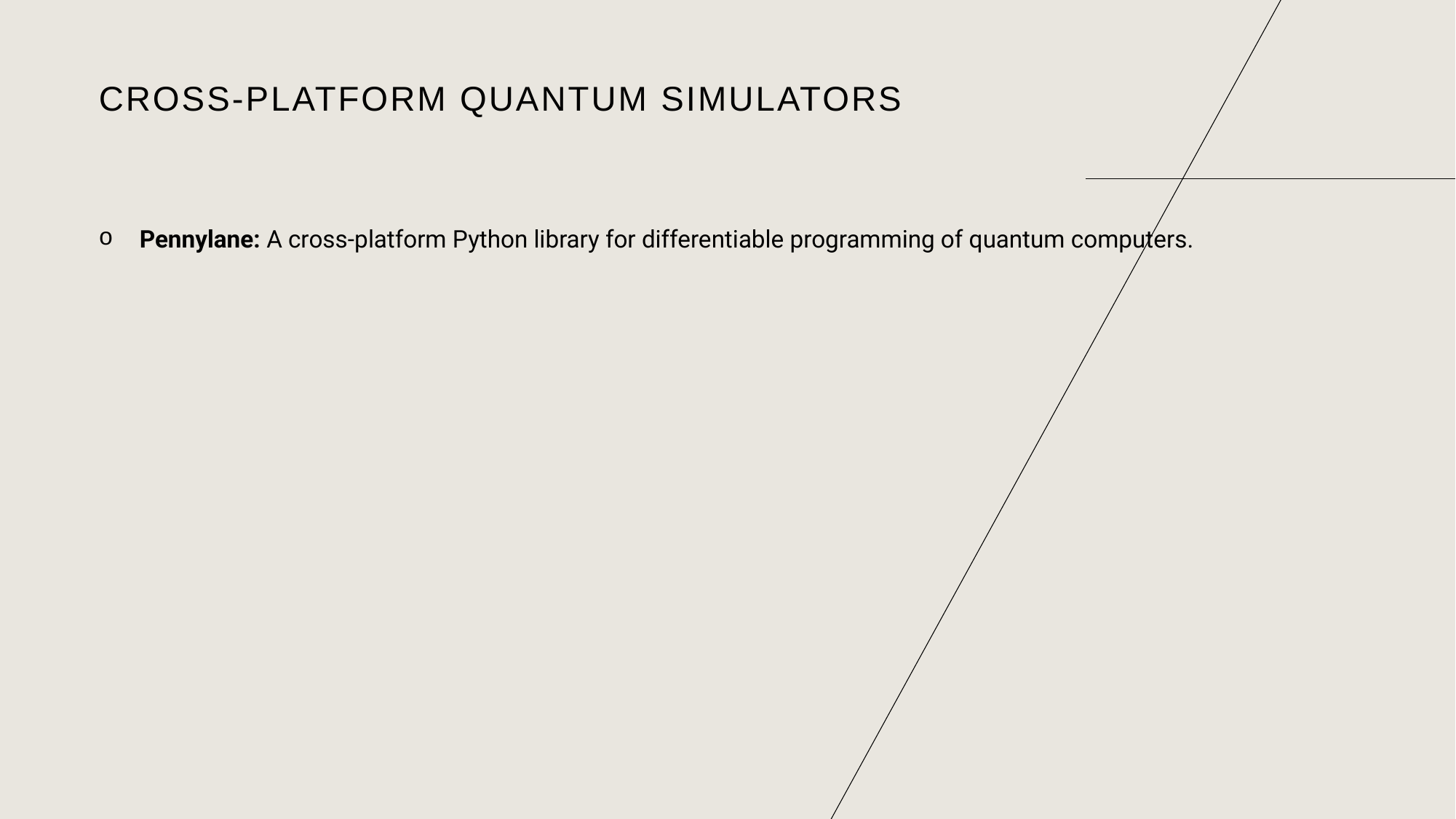

# Cross-Platform quantum simulators
Pennylane: A cross-platform Python library for differentiable programming of quantum computers.